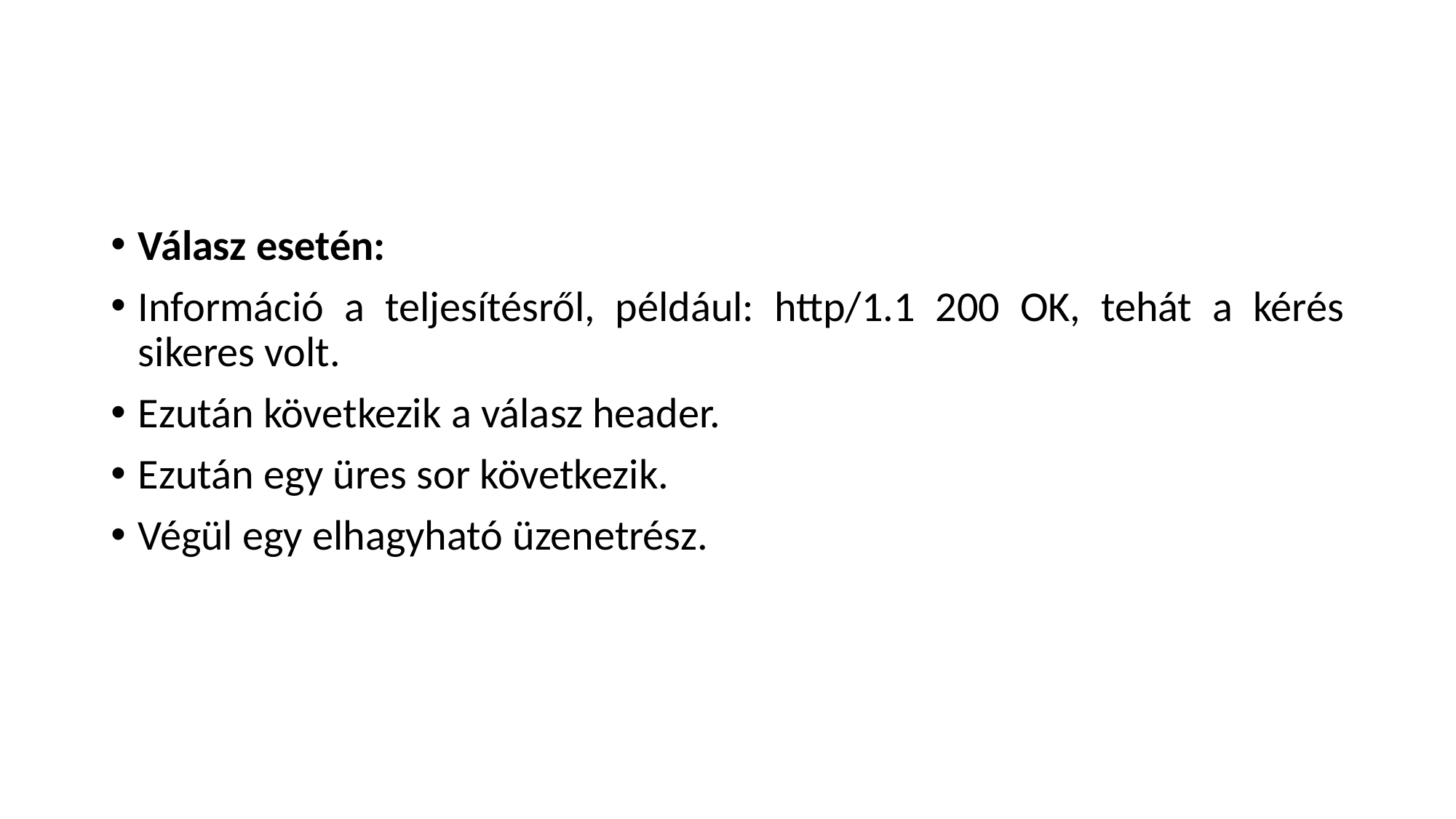

#
Válasz esetén:
Információ a teljesítésről, például: http/1.1 200 OK, tehát a kérés sikeres volt.
Ezután következik a válasz header.
Ezután egy üres sor következik.
Végül egy elhagyható üzenetrész.